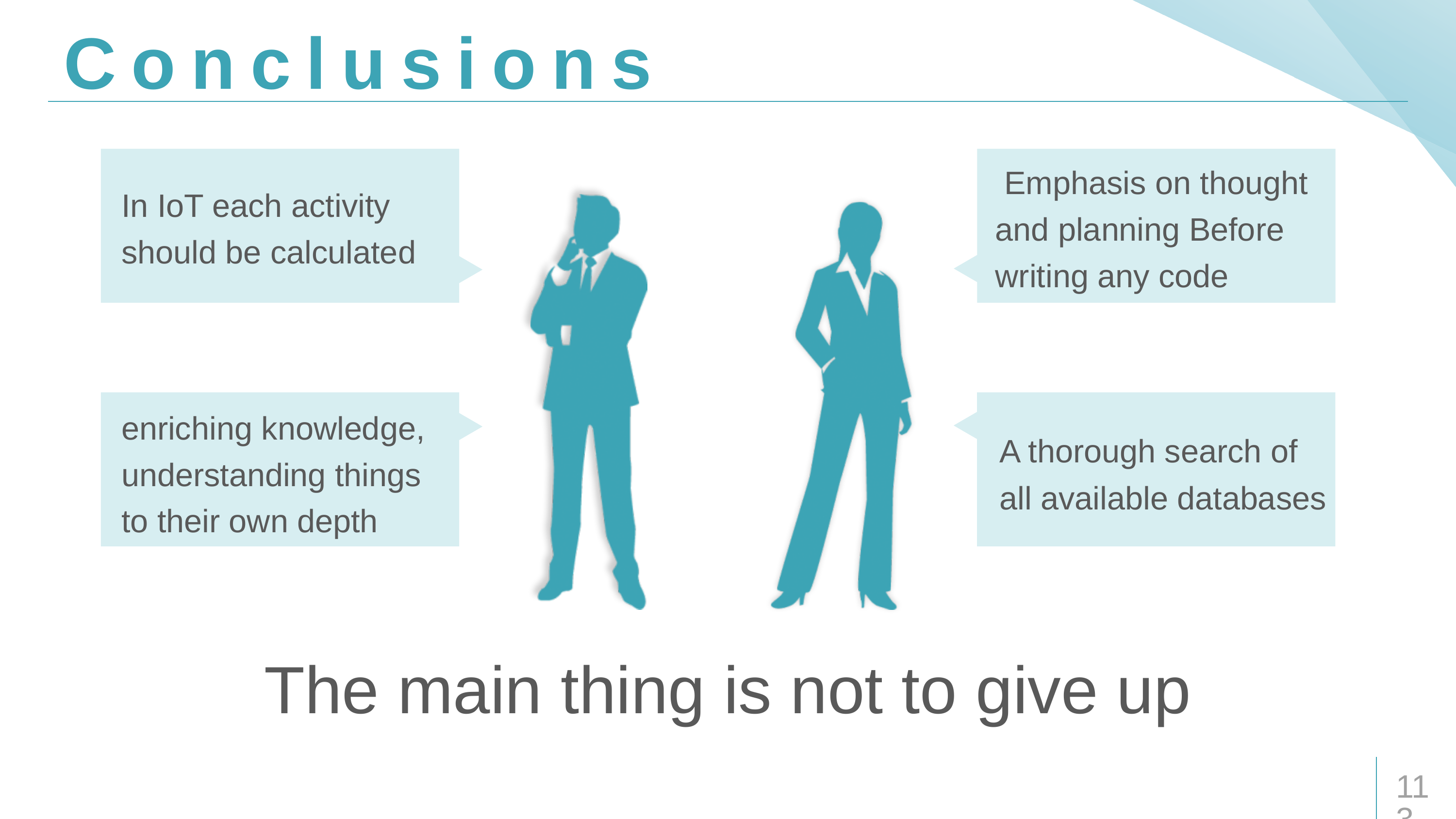

# Conclusions
In IoT each activity should be calculated
 Emphasis on thought and planning Before writing any code
enriching knowledge, understanding things to their own depth
A thorough search of all available databases
The main thing is not to give up
113